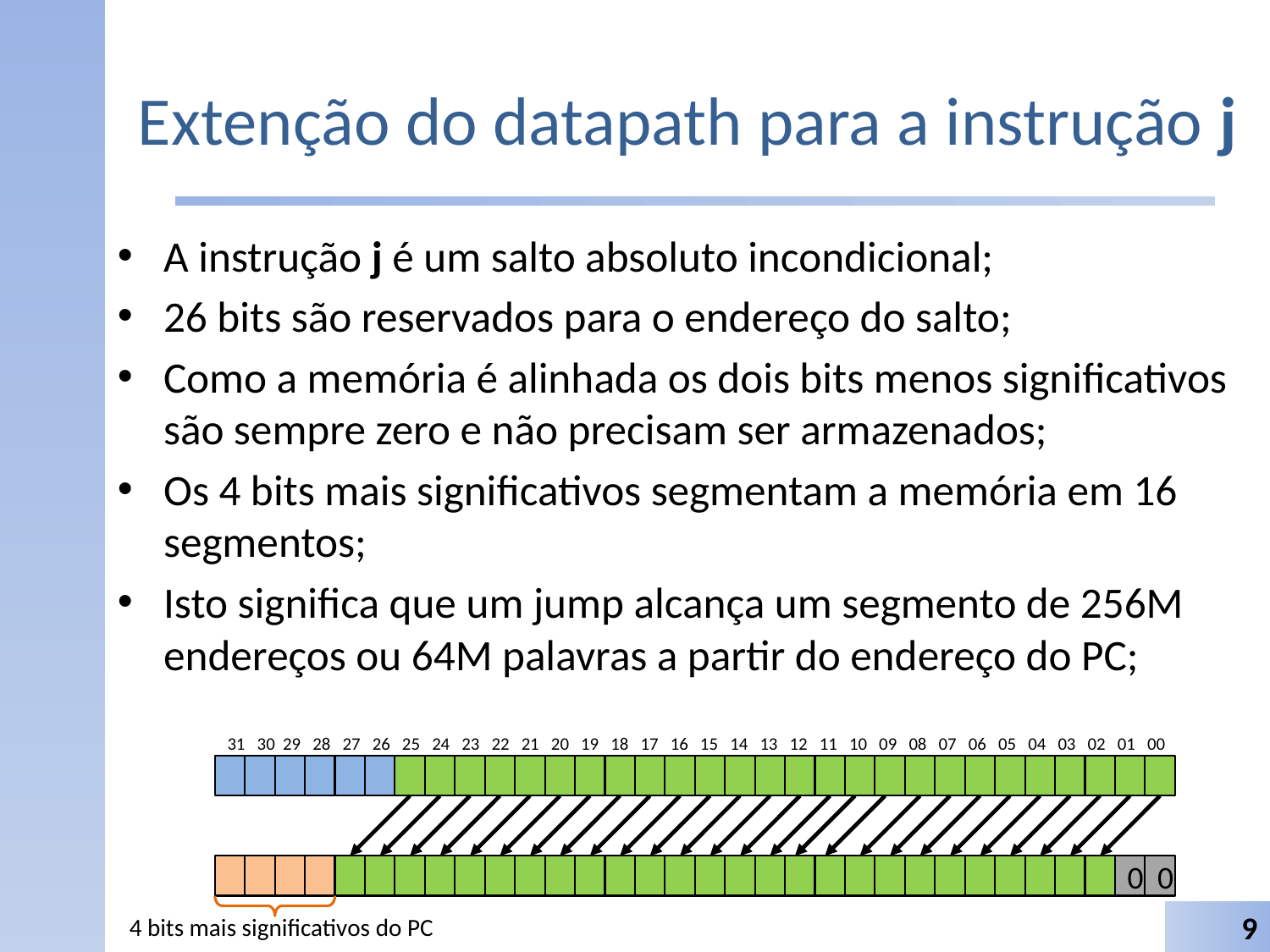

# Extenção do datapath para a instrução j
A instrução j é um salto absoluto incondicional;
26 bits são reservados para o endereço do salto;
Como a memória é alinhada os dois bits menos significativos são sempre zero e não precisam ser armazenados;
Os 4 bits mais significativos segmentam a memória em 16 segmentos;
Isto significa que um jump alcança um segmento de 256M endereços ou 64M palavras a partir do endereço do PC;

31   30  29   28   27   26   25   24   23   22   21   20   19   18   17   16   15   14   13   12   11   10   09   08   07   06   05   04   03   02   01   00

0
0
9
4 bits mais significativos do PC